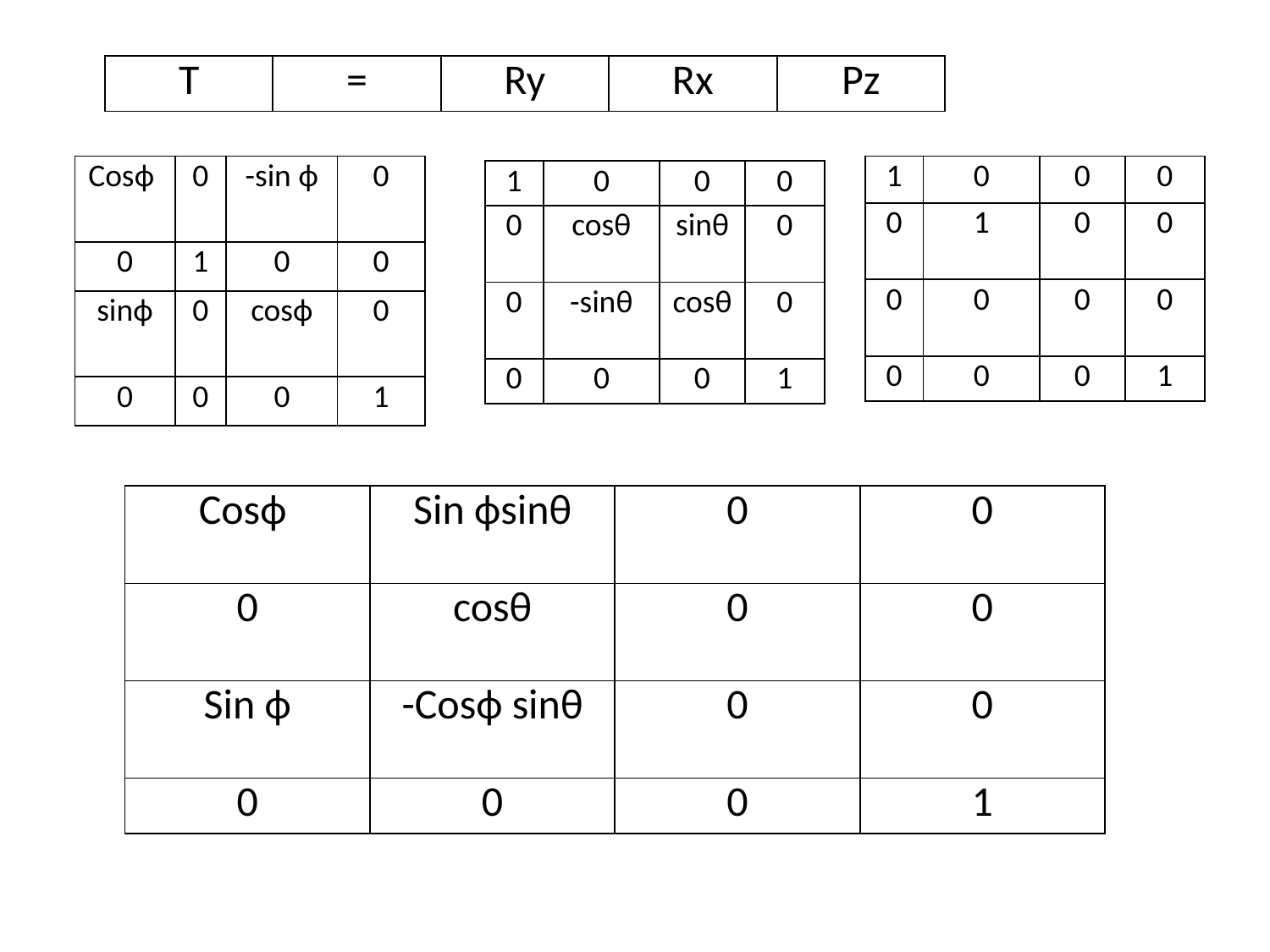

| T | = | Ry | Rx | Pz |
| --- | --- | --- | --- | --- |
| Cosф | 0 | -sin ф | 0 |
| --- | --- | --- | --- |
| 0 | 1 | 0 | 0 |
| sinф | 0 | cosф | 0 |
| 0 | 0 | 0 | 1 |
| 1 | 0 | 0 | 0 |
| --- | --- | --- | --- |
| 0 | 1 | 0 | 0 |
| 0 | 0 | 0 | 0 |
| 0 | 0 | 0 | 1 |
| 1 | 0 | 0 | 0 |
| --- | --- | --- | --- |
| 0 | cosθ | sinθ | 0 |
| 0 | -sinθ | cosθ | 0 |
| 0 | 0 | 0 | 1 |
| Cosф | Sin фsinθ | 0 | 0 |
| --- | --- | --- | --- |
| 0 | cosθ | 0 | 0 |
| Sin ф | -Cosф sinθ | 0 | 0 |
| 0 | 0 | 0 | 1 |